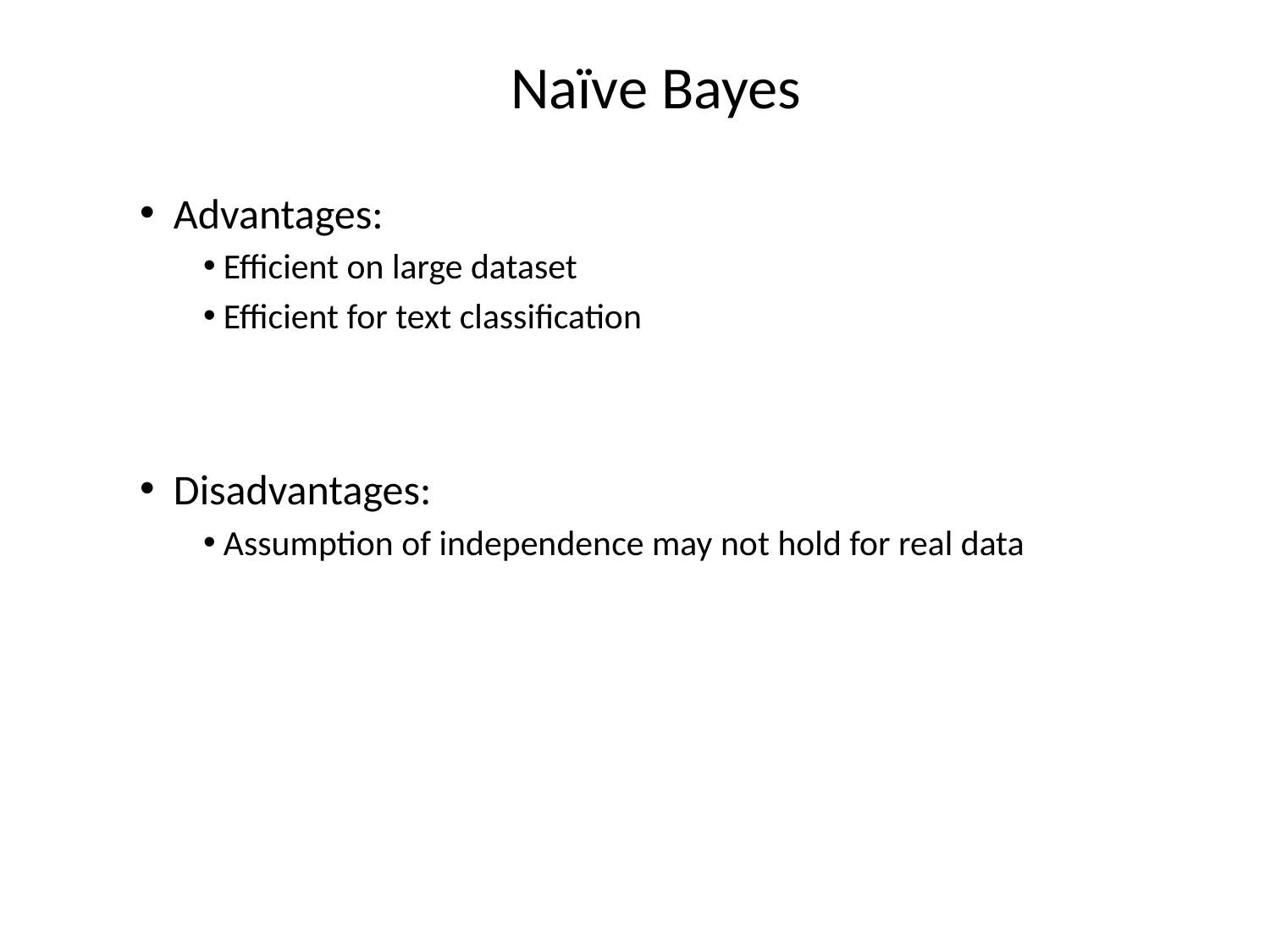

# Naïve Bayes
  Advantages:
 Efficient on large dataset
 Efficient for text classification

  Disadvantages:
 Assumption of independence may not hold for real data